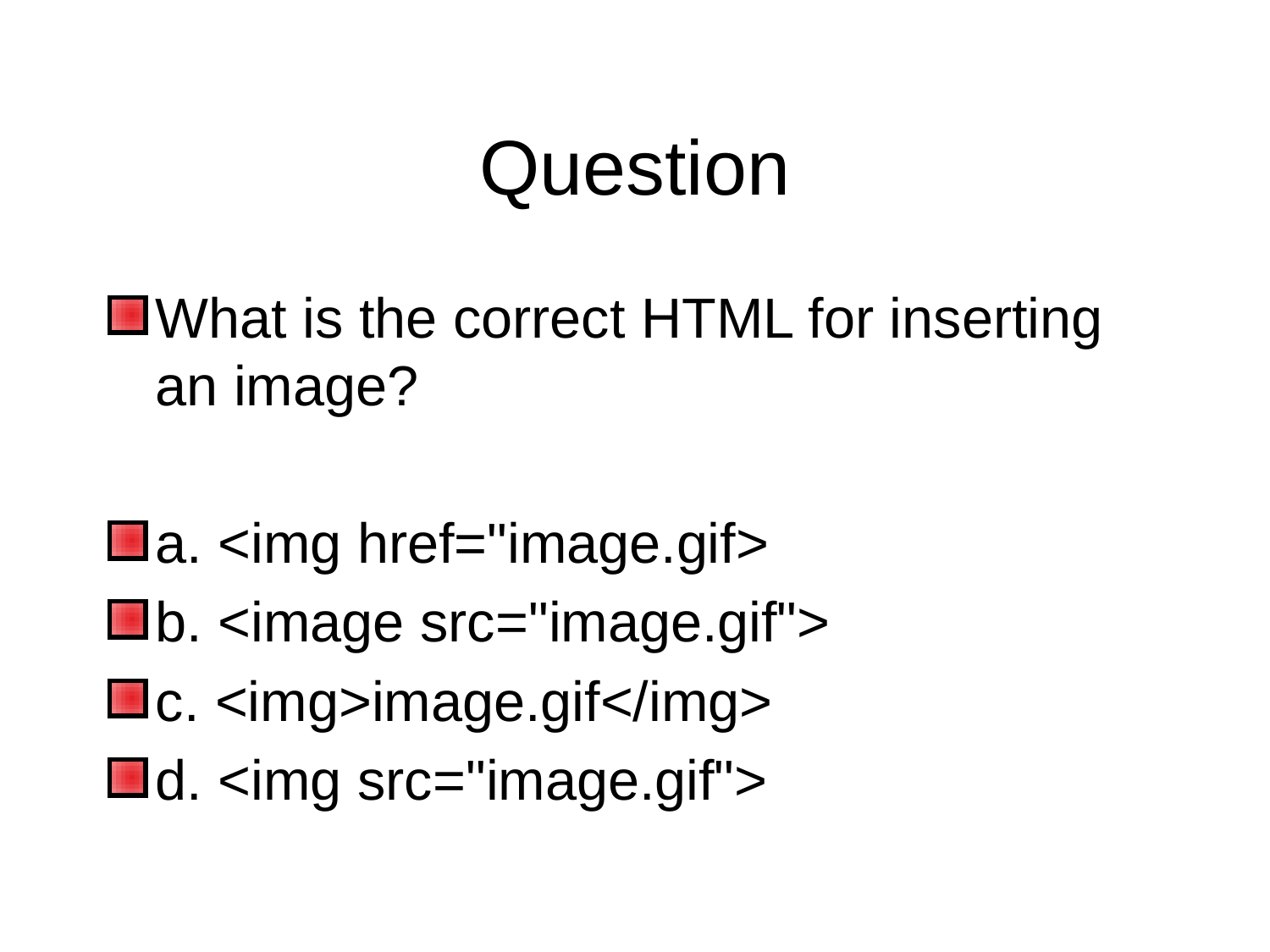

# Question
What is the correct HTML for inserting an image?

a. <img href="image.gif>
b. <image src="image.gif">
c. <img>image.gif</img>
d. <img src="image.gif">